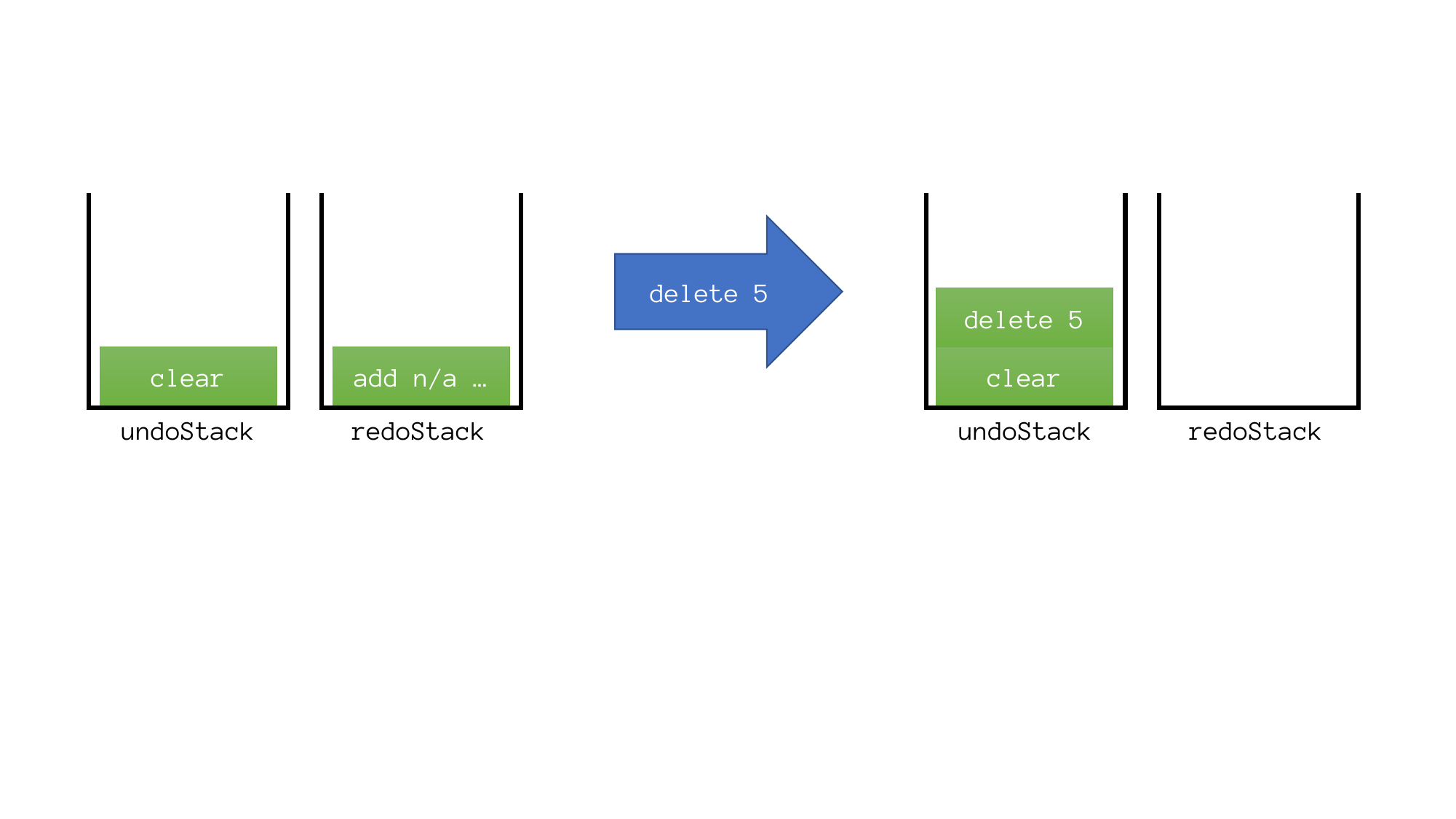

delete 5
delete 5
add n/a …
clear
clear
redoStack
undoStack
redoStack
undoStack